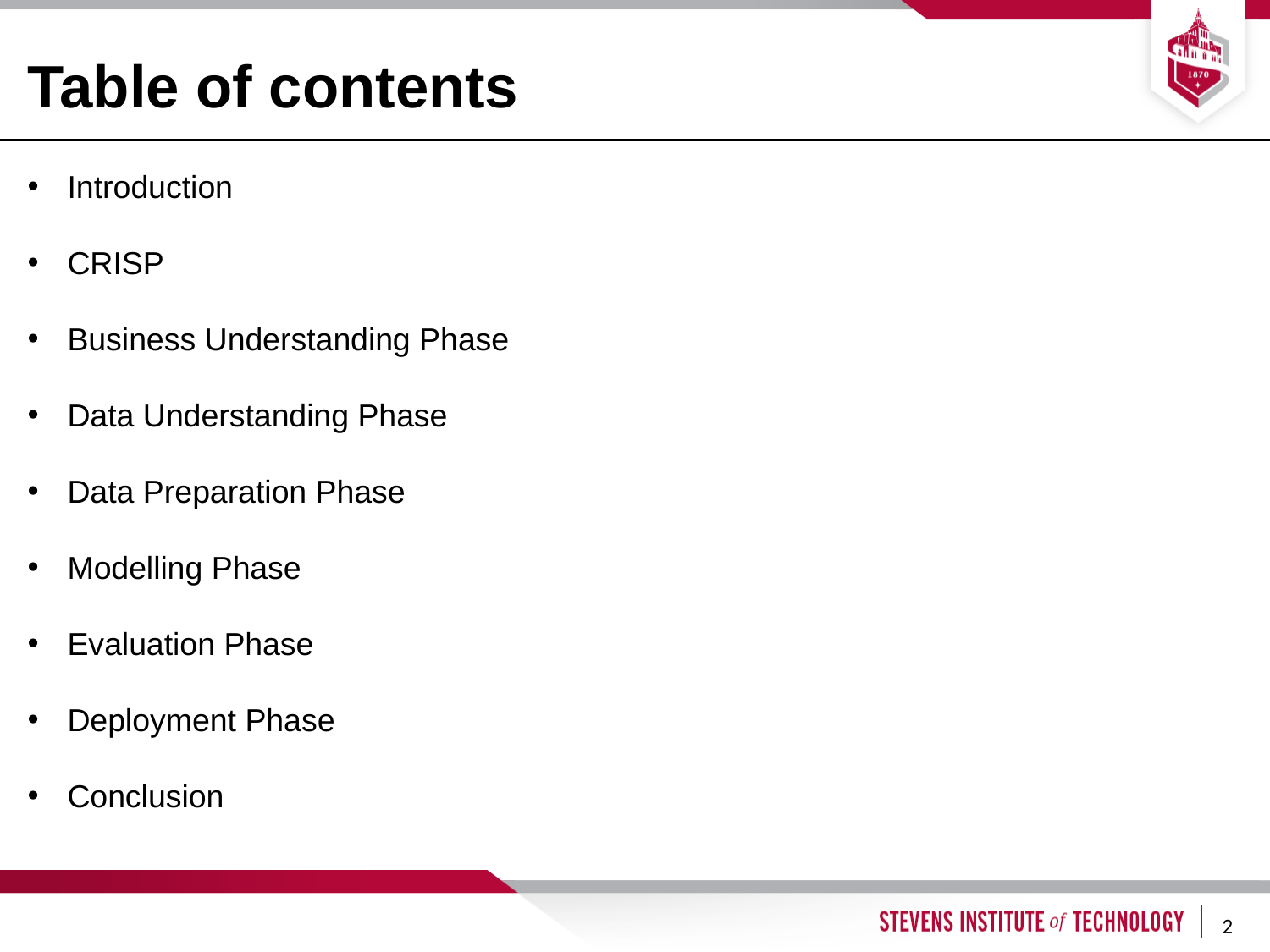

Table of contents
Introduction

CRISP

Business Understanding Phase

Data Understanding Phase

Data Preparation Phase

Modelling Phase

Evaluation Phase

Deployment Phase

Conclusion
2